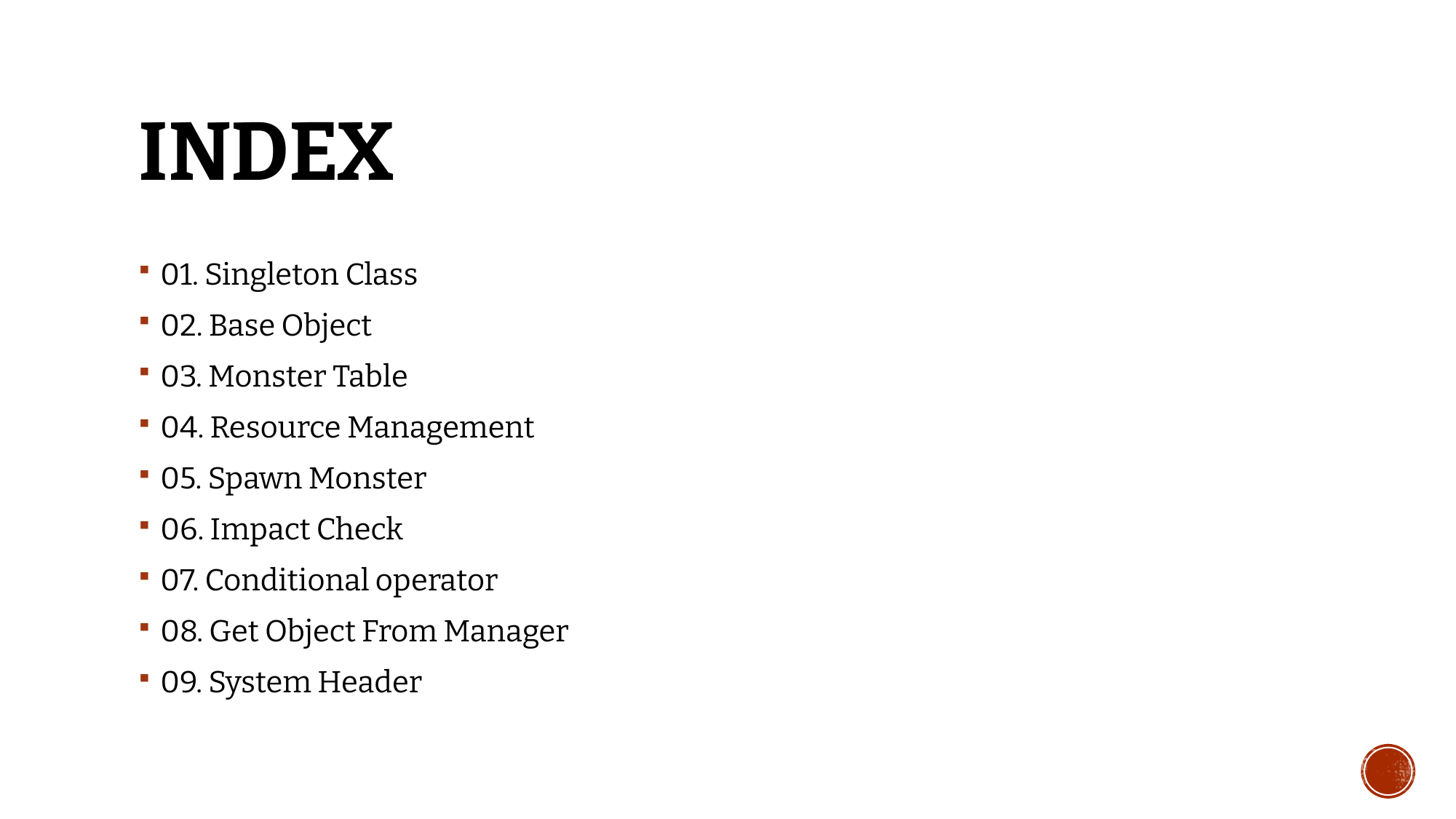

# Index
01. Singleton Class
02. Base Object
03. Monster Table
04. Resource Management
05. Spawn Monster
06. Impact Check
07. Conditional operator
08. Get Object From Manager
09. System Header